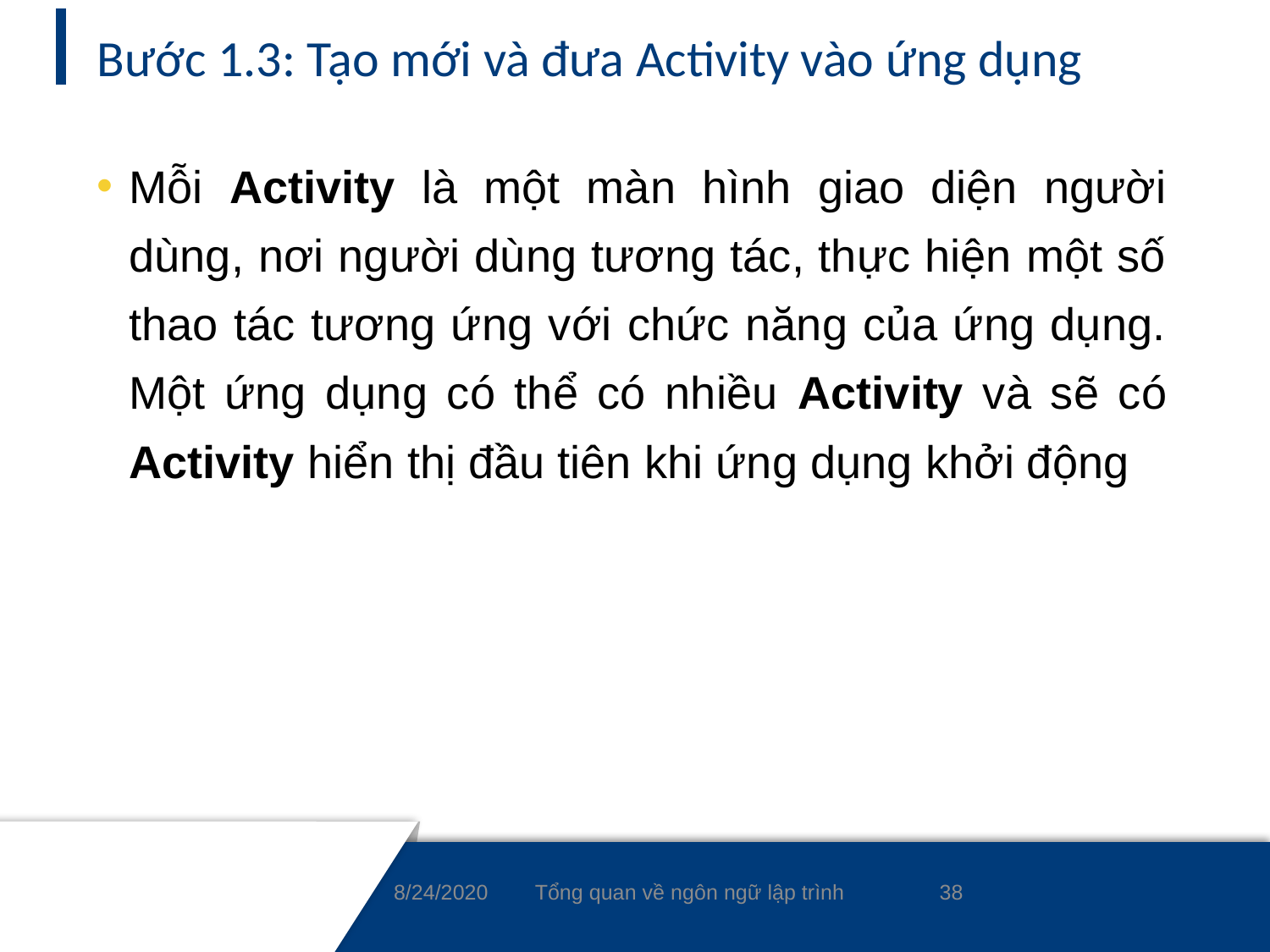

# Bước 1.3: Tạo mới và đưa Activity vào ứng dụng
Mỗi Activity là một màn hình giao diện người dùng, nơi người dùng tương tác, thực hiện một số thao tác tương ứng với chức năng của ứng dụng. Một ứng dụng có thể có nhiều Activity và sẽ có Activity hiển thị đầu tiên khi ứng dụng khởi động
38
8/24/2020
Tổng quan về ngôn ngữ lập trình